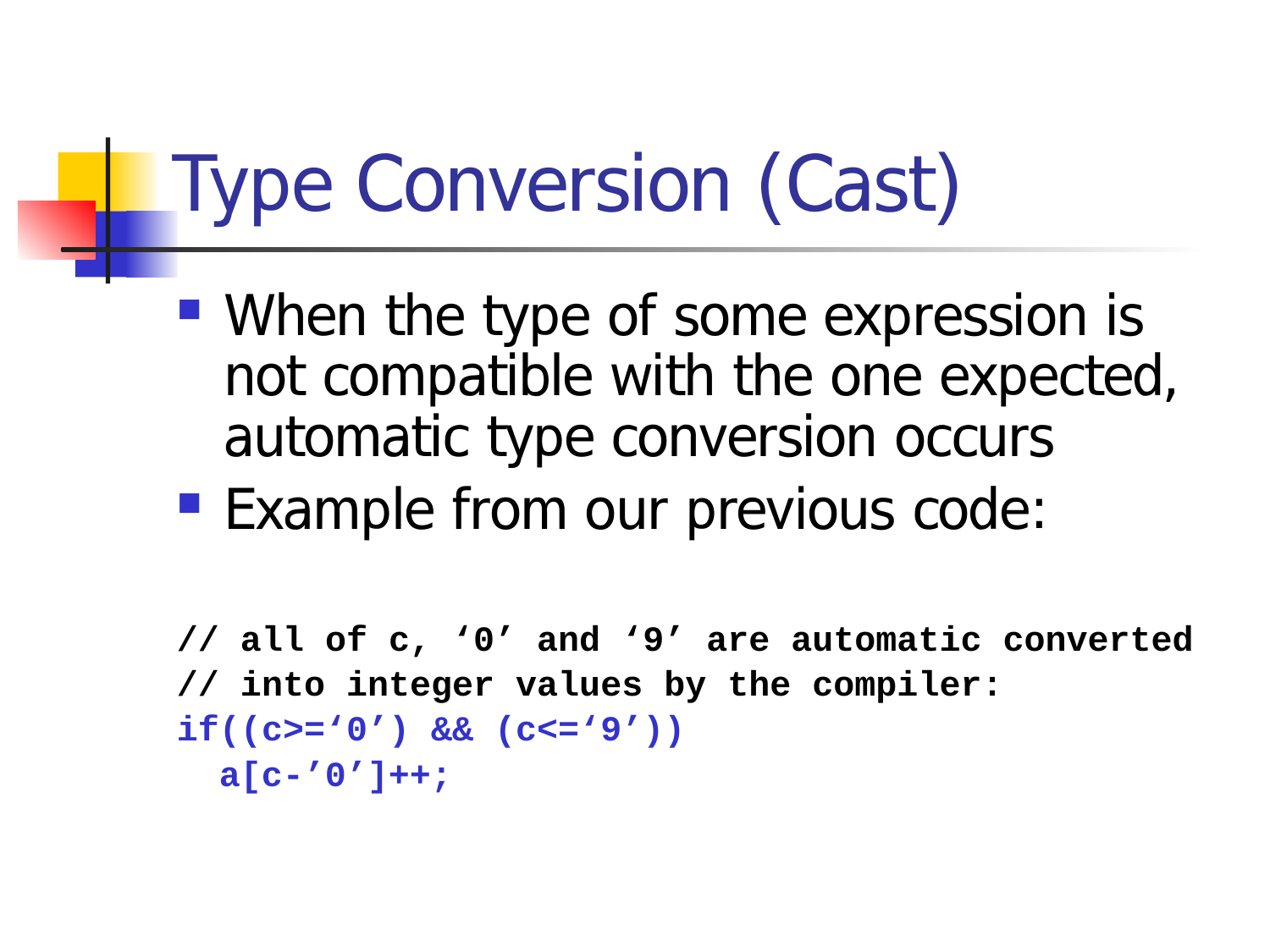

# Type Conversion (Cast)
When the type of some expression is not compatible with the one expected, automatic type conversion occurs
Example from our previous code:

// all of c, ‘0’ and ‘9’ are automatic converted
// into integer values by the compiler:
if((c>=‘0’) && (c<=‘9’))
  a[c-’0’]++;